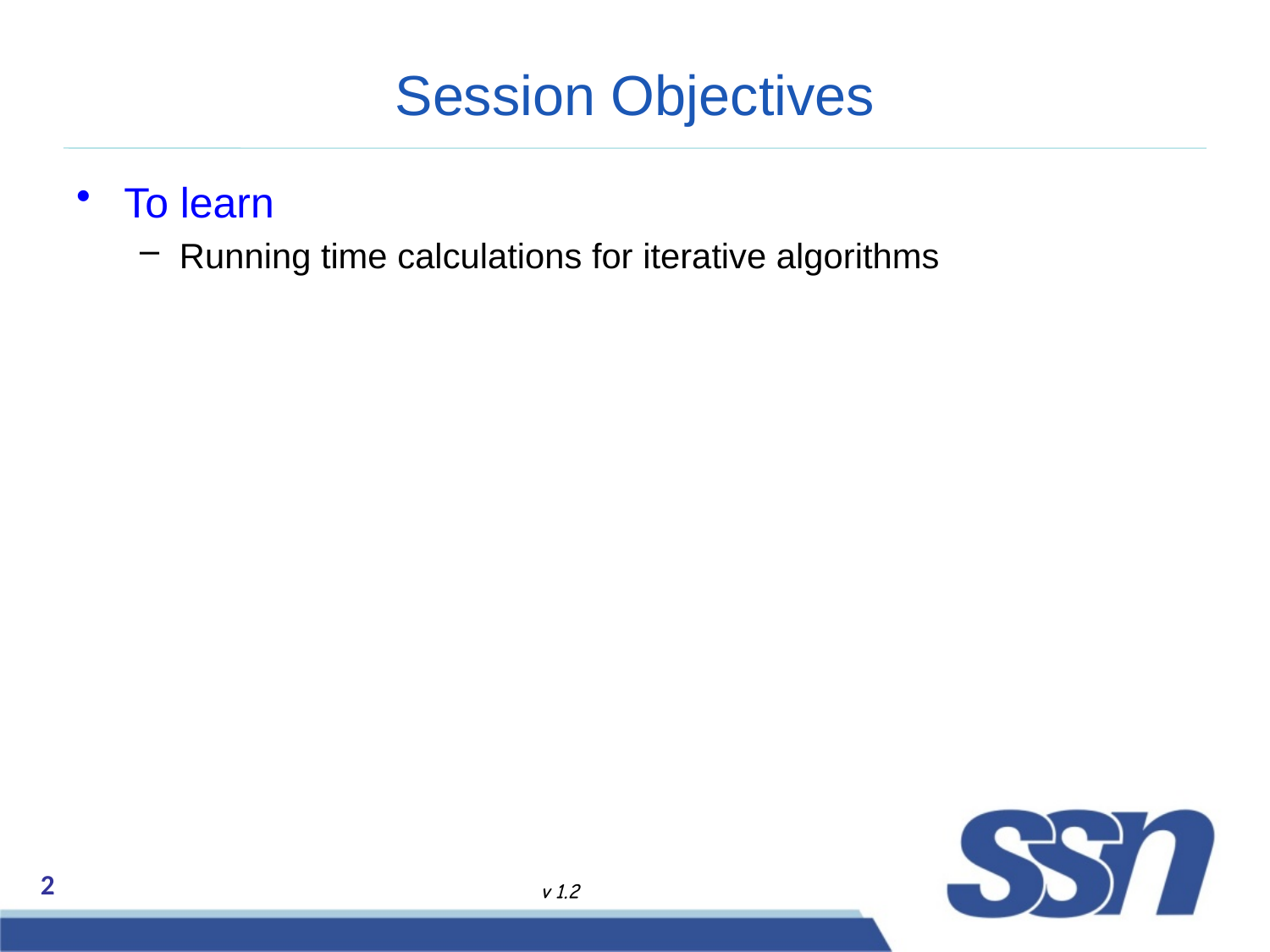

# Session Objectives
To learn
Running time calculations for iterative algorithms